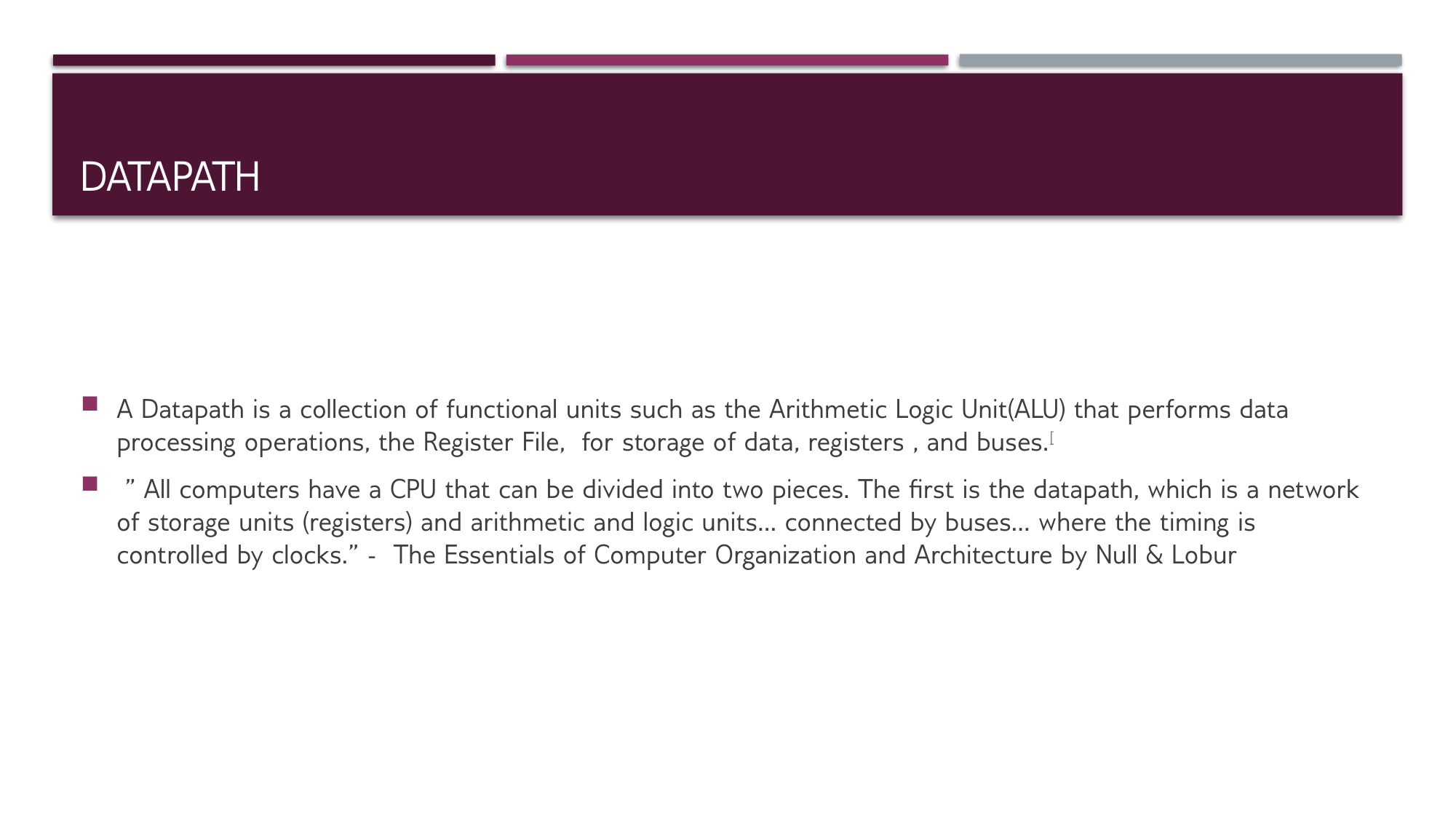

# DATAPATH
A Datapath is a collection of functional units such as the Arithmetic Logic Unit(ALU) that performs data processing operations, the Register File,  for storage of data, registers , and buses.[
 ” All computers have a CPU that can be divided into two pieces. The first is the datapath, which is a network of storage units (registers) and arithmetic and logic units... connected by buses... where the timing is controlled by clocks.” -  The Essentials of Computer Organization and Architecture by Null & Lobur